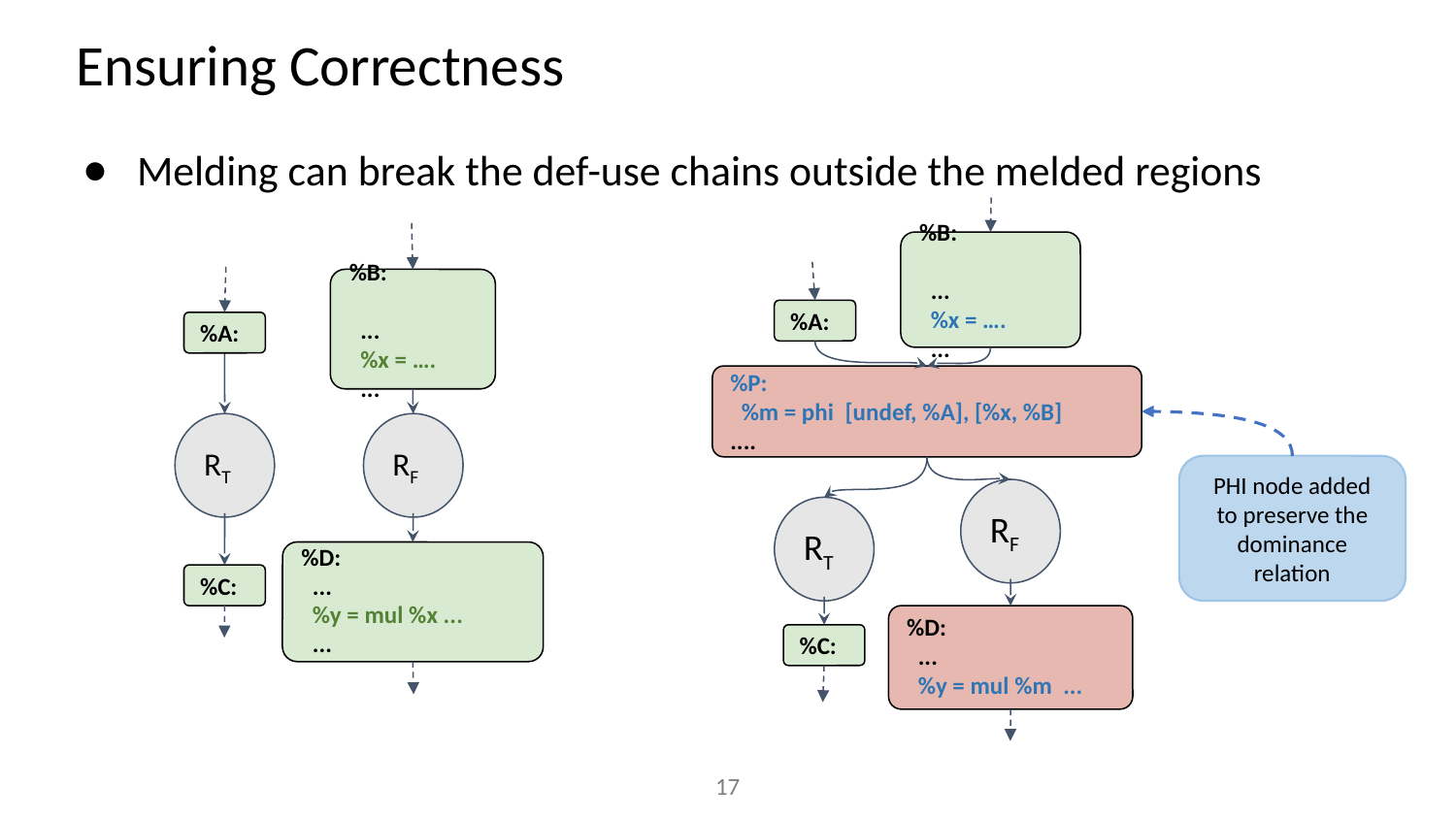

Ensuring Correctness
Melding can break the def-use chains outside the melded regions

%B:
  ...
  %x = ….
  ...

%B:
  ...
  %x = ….
  ...

%A:

%A:

%P:
  %m = phi  [undef, %A], [%x, %B]
....

RF
RT

PHI node added to preserve the dominance relation

RF
RT

%D:
  ...
  %y = mul %x ...
  ...

%C:

%D:
  ...
  %y = mul %m  ...

%C:

17